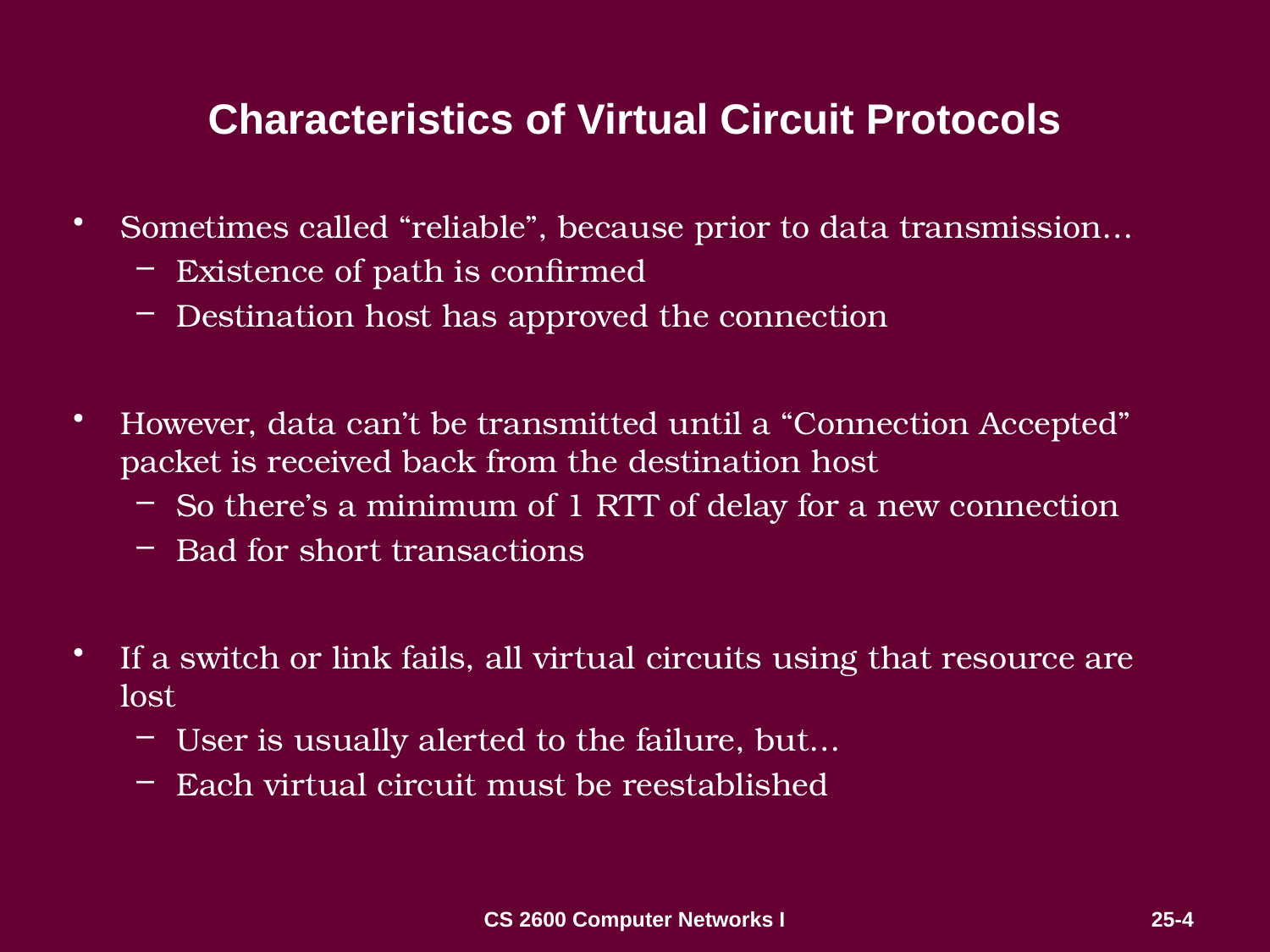

# Characteristics of Virtual Circuit Protocols
Sometimes called “reliable”, because prior to data transmission…
Existence of path is confirmed
Destination host has approved the connection

However, data can’t be transmitted until a “Connection Accepted” packet is received back from the destination host
So there’s a minimum of 1 RTT of delay for a new connection
Bad for short transactions

If a switch or link fails, all virtual circuits using that resource are lost
User is usually alerted to the failure, but…
Each virtual circuit must be reestablished
CS 2600 Computer Networks I
25-4